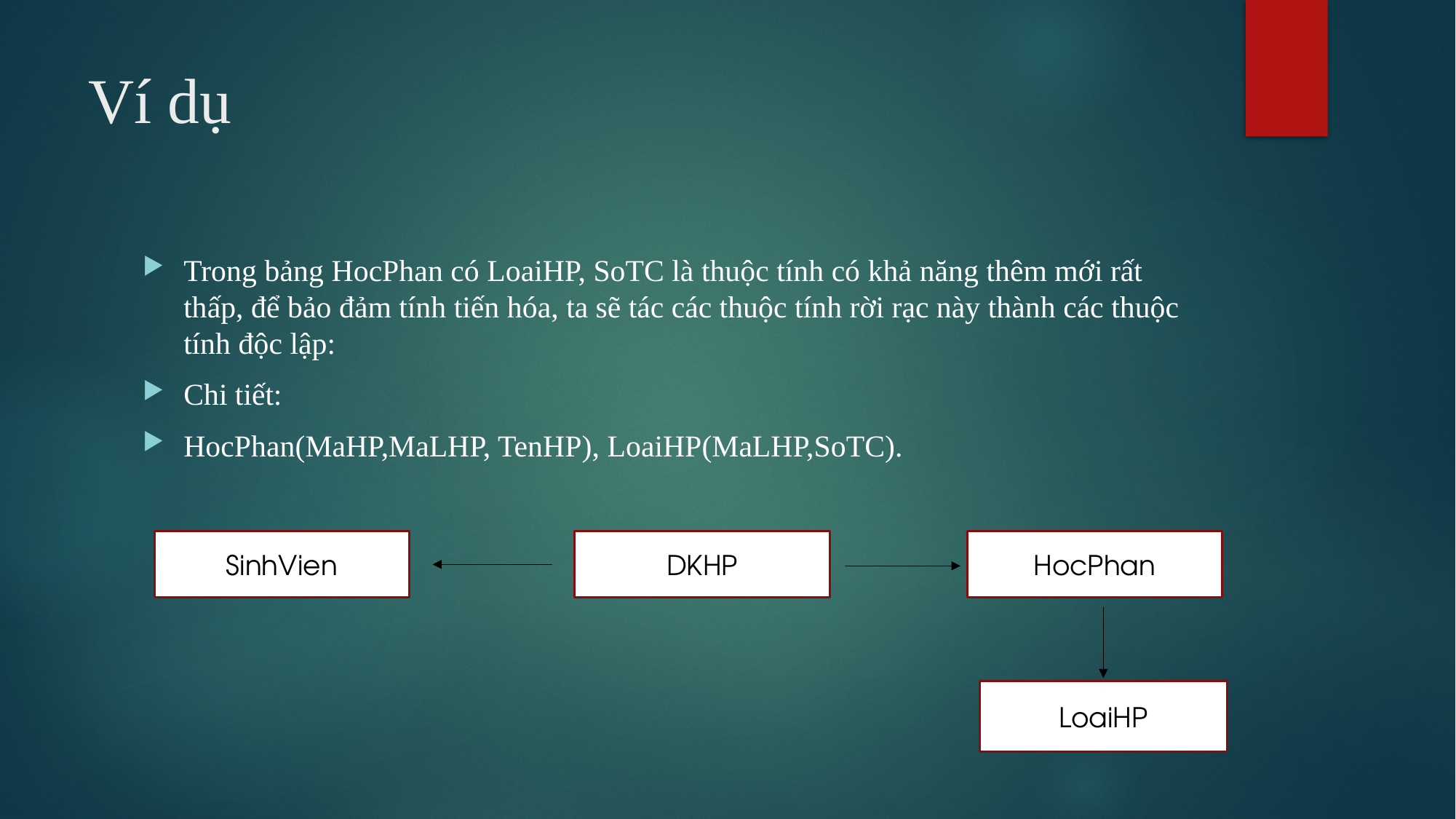

# Ví dụ
Trong bảng HocPhan có LoaiHP, SoTC là thuộc tính có khả năng thêm mới rất thấp, để bảo đảm tính tiến hóa, ta sẽ tác các thuộc tính rời rạc này thành các thuộc tính độc lập:
Chi tiết:
HocPhan(MaHP,MaLHP, TenHP), LoaiHP(MaLHP,SoTC).

HocPhan
DKHP
SinhVien
LoaiHP